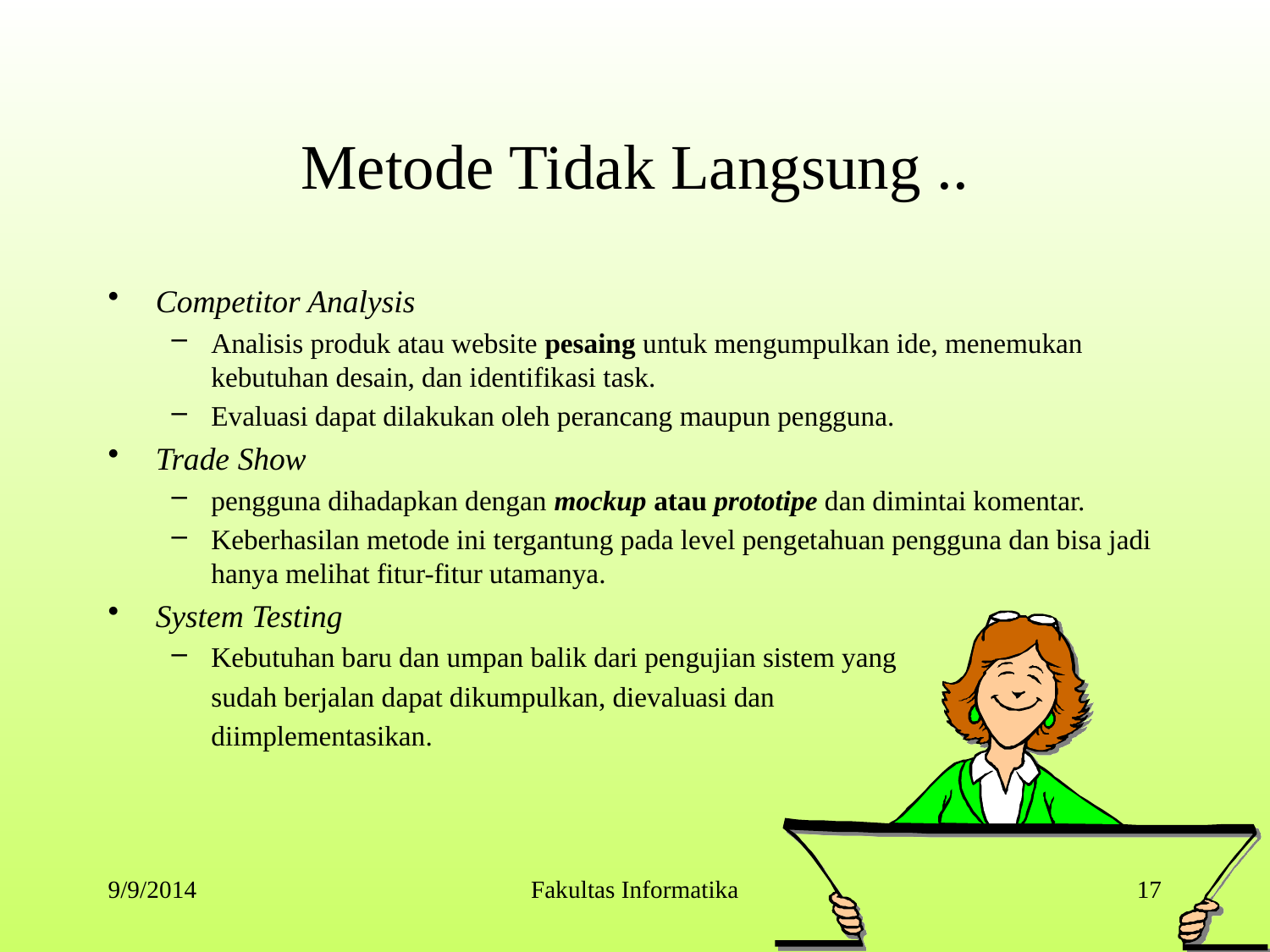

# Metode Tidak Langsung ..
Competitor Analysis
Analisis produk atau website pesaing untuk mengumpulkan ide, menemukan kebutuhan desain, dan identifikasi task.
Evaluasi dapat dilakukan oleh perancang maupun pengguna.
Trade Show
pengguna dihadapkan dengan mockup atau prototipe dan dimintai komentar.
Keberhasilan metode ini tergantung pada level pengetahuan pengguna dan bisa jadi hanya melihat fitur-fitur utamanya.
System Testing
Kebutuhan baru dan umpan balik dari pengujian sistem yang
	sudah berjalan dapat dikumpulkan, dievaluasi dan
	diimplementasikan.
9/9/2014
Fakultas Informatika
17